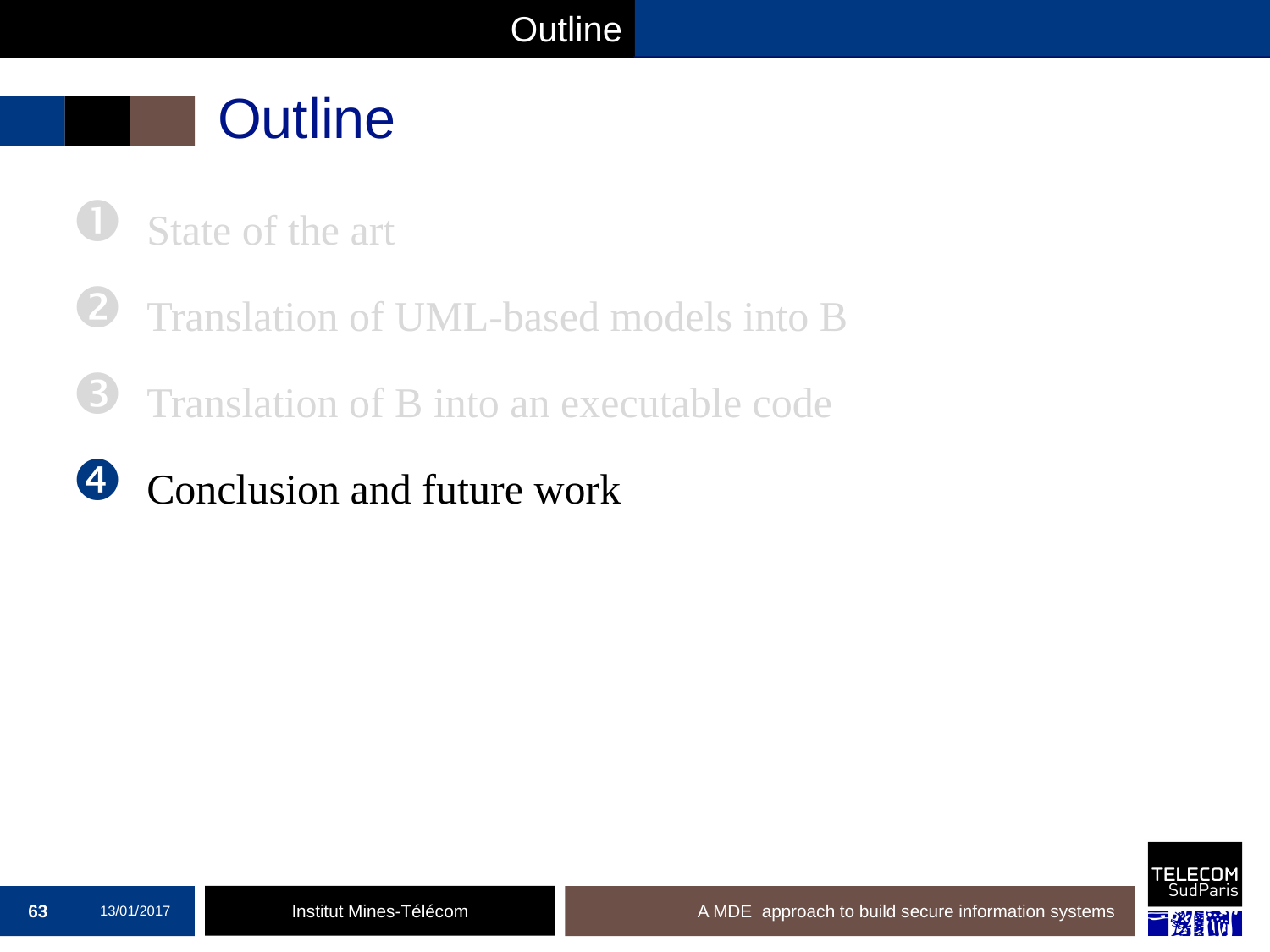

Outline

# Outline
State of the art

Translation of UML-based models into B

Translation of B into an executable code

Conclusion and future work
63
13/01/2017
A MDE  approach to build secure information systems